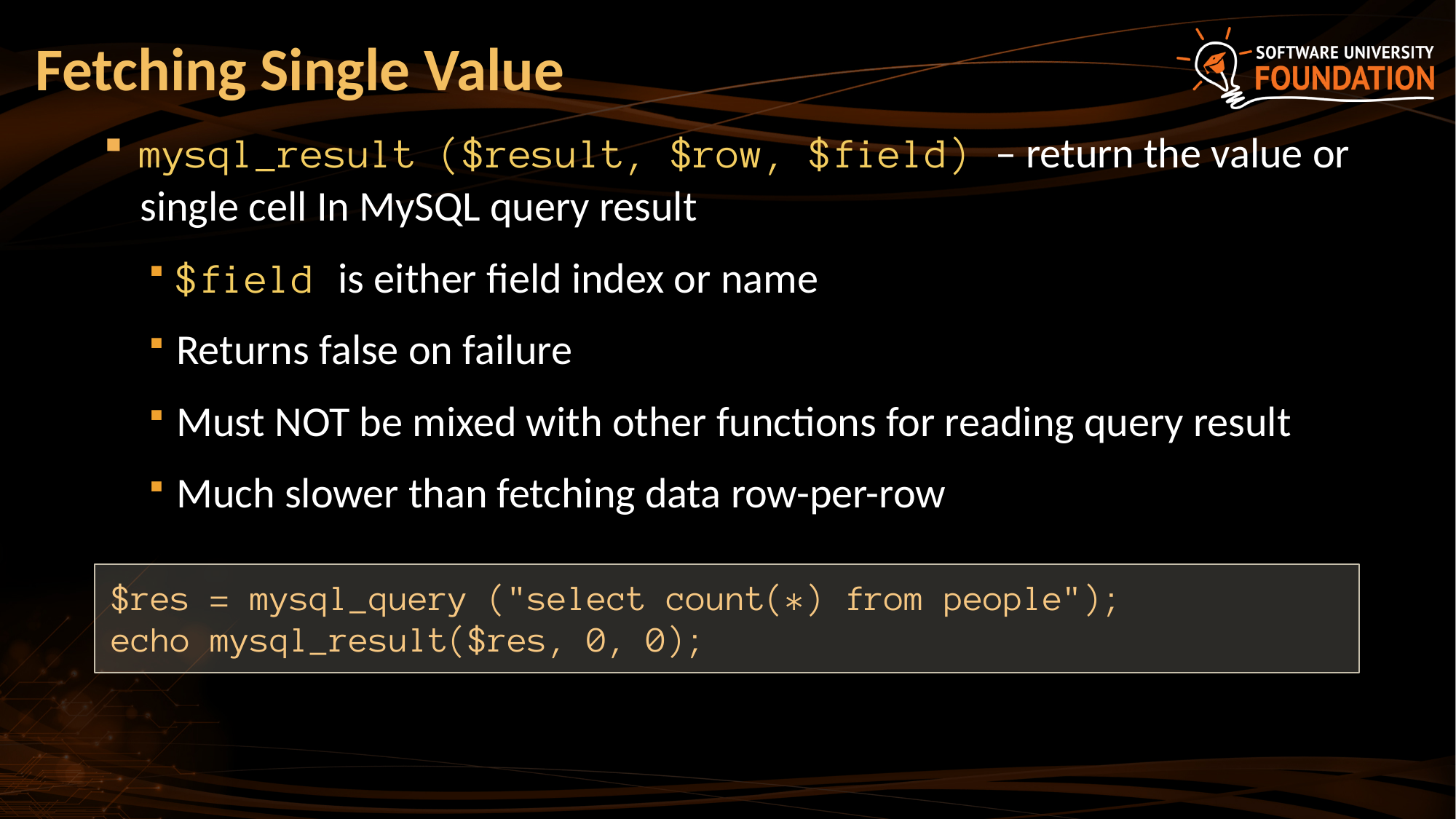

# Fetching Single Value
mysql_result ($result, $row, $field) – return the value or single cell In MySQL query result
$field is either field index or name
Returns false on failure
Must NOT be mixed with other functions for reading query result
Much slower than fetching data row-per-row
$res = mysql_query ("select count(*) from people");
echo mysql_result($res, 0, 0);